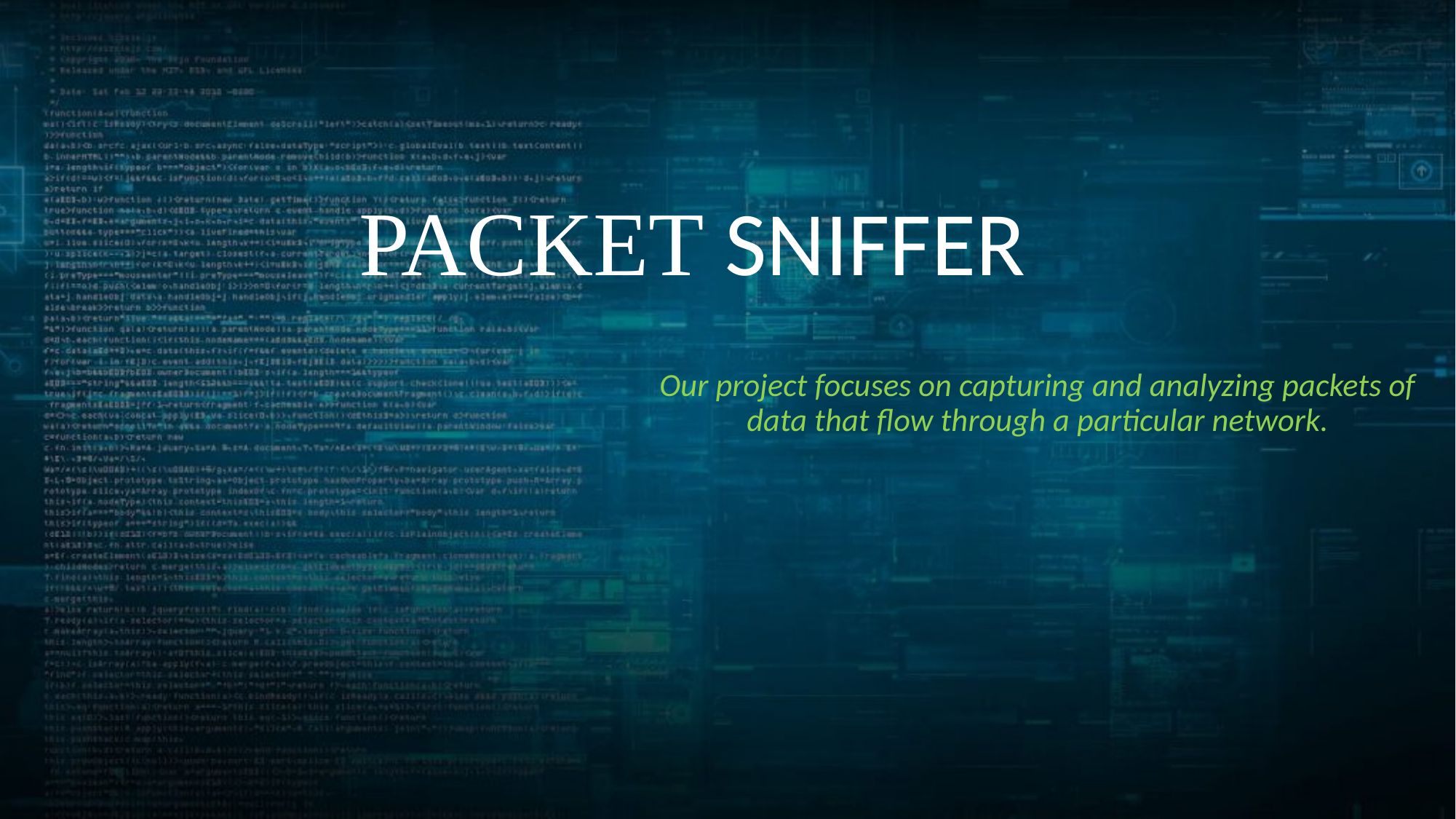

# PACKET SNIFFER
Our project focuses on capturing and analyzing packets of data that flow through a particular network.